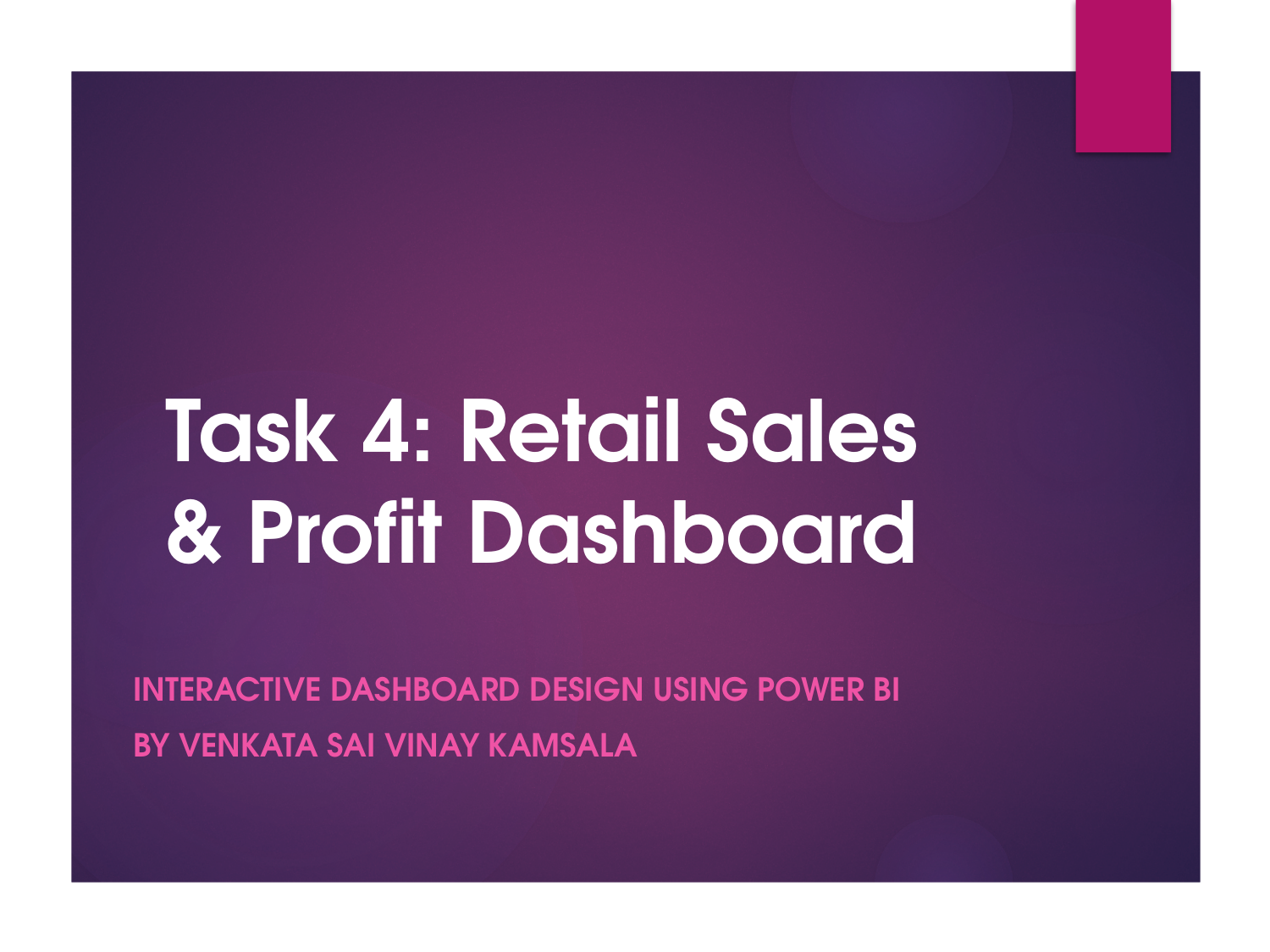

# Task 4: Retail Sales & Profit Dashboard
Interactive Dashboard Design using Power BI
By VENKATA SAI VINAY KAMSALA